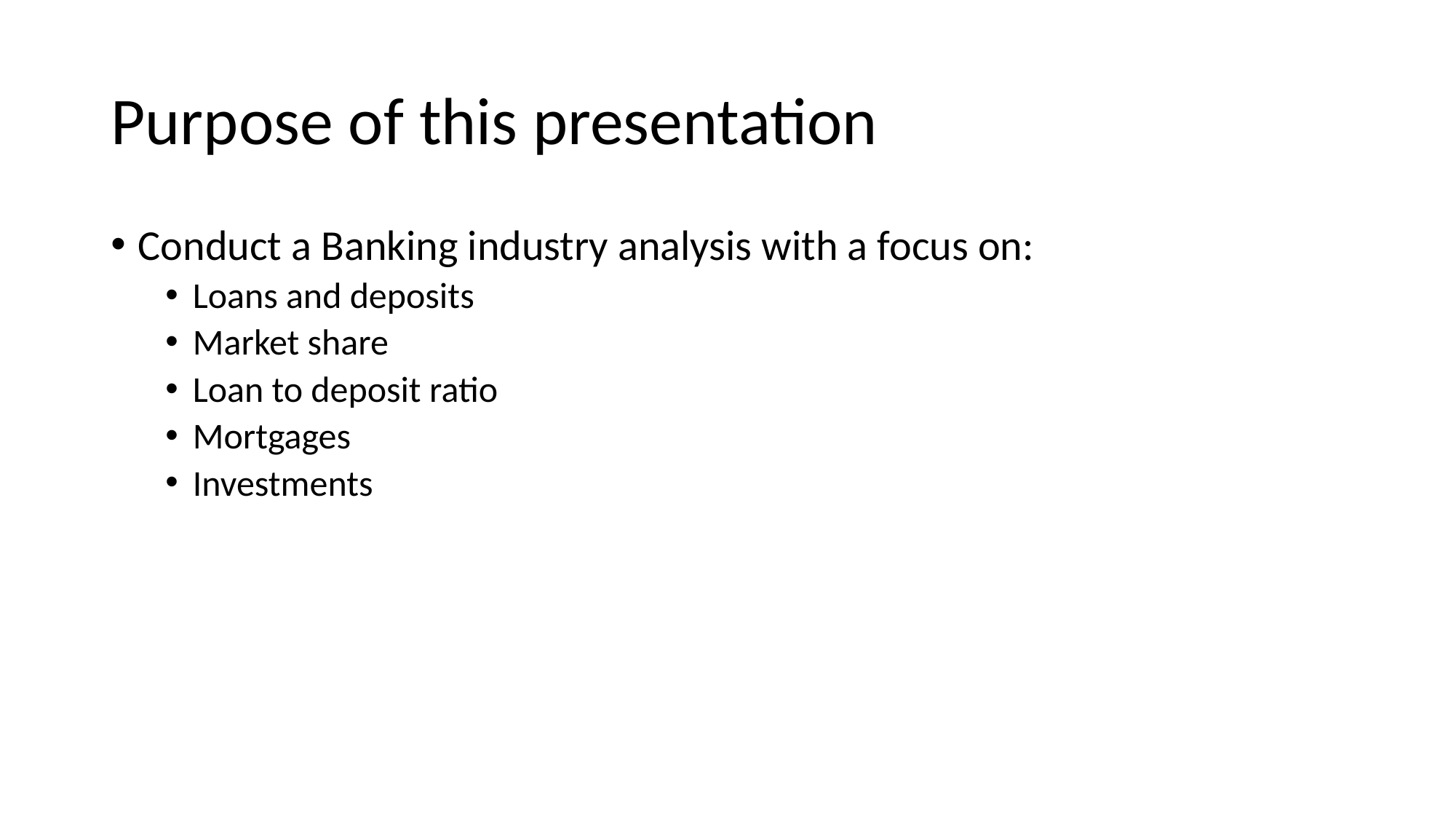

# Purpose of this presentation
Conduct a Banking industry analysis with a focus on:
Loans and deposits
Market share
Loan to deposit ratio
Mortgages
Investments